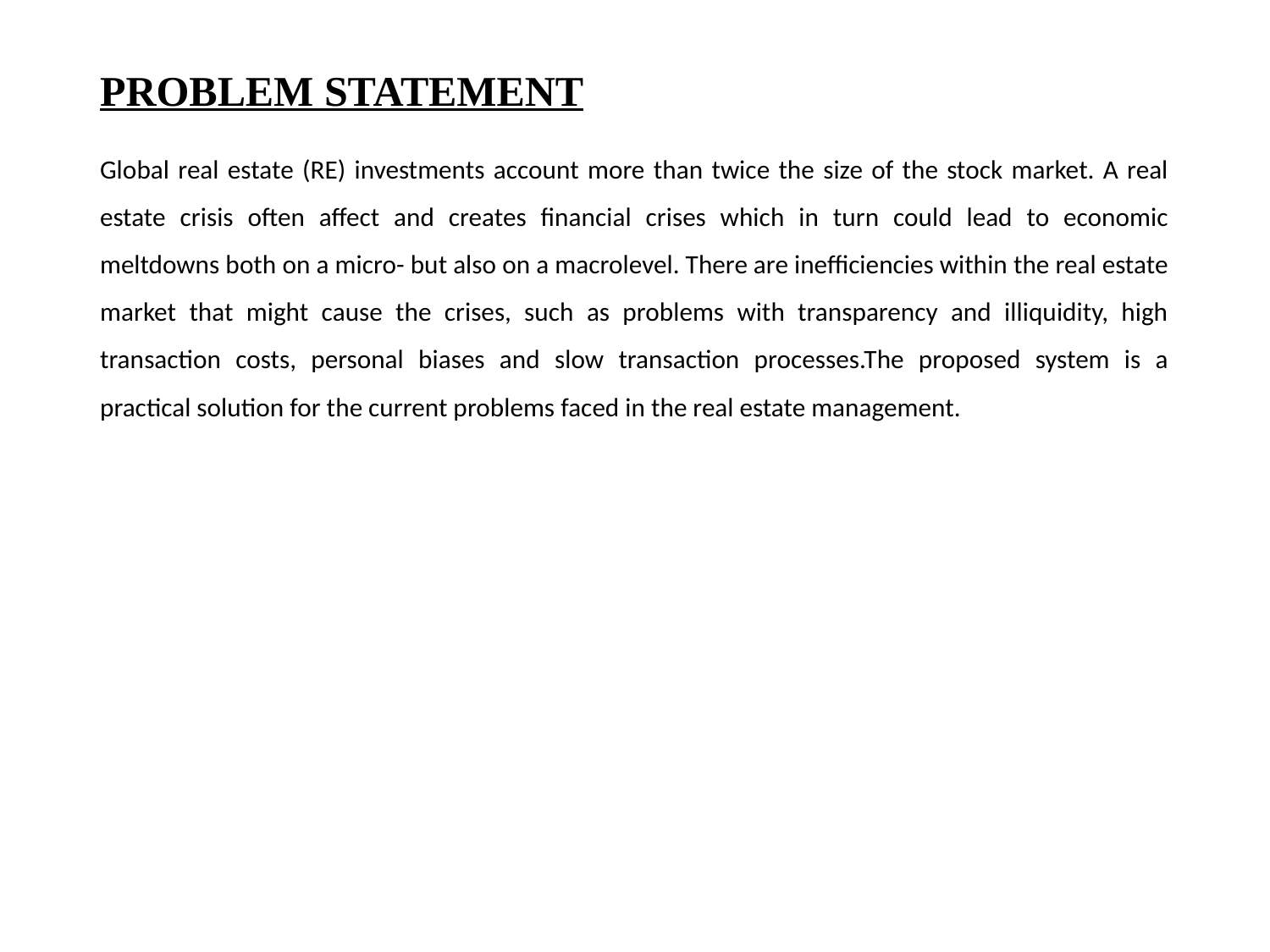

# PROBLEM STATEMENT
Global real estate (RE) investments account more than twice the size of the stock market. A real estate crisis often affect and creates financial crises which in turn could lead to economic meltdowns both on a micro- but also on a macrolevel. There are inefficiencies within the real estate market that might cause the crises, such as problems with transparency and illiquidity, high transaction costs, personal biases and slow transaction processes.The proposed system is a practical solution for the current problems faced in the real estate management.